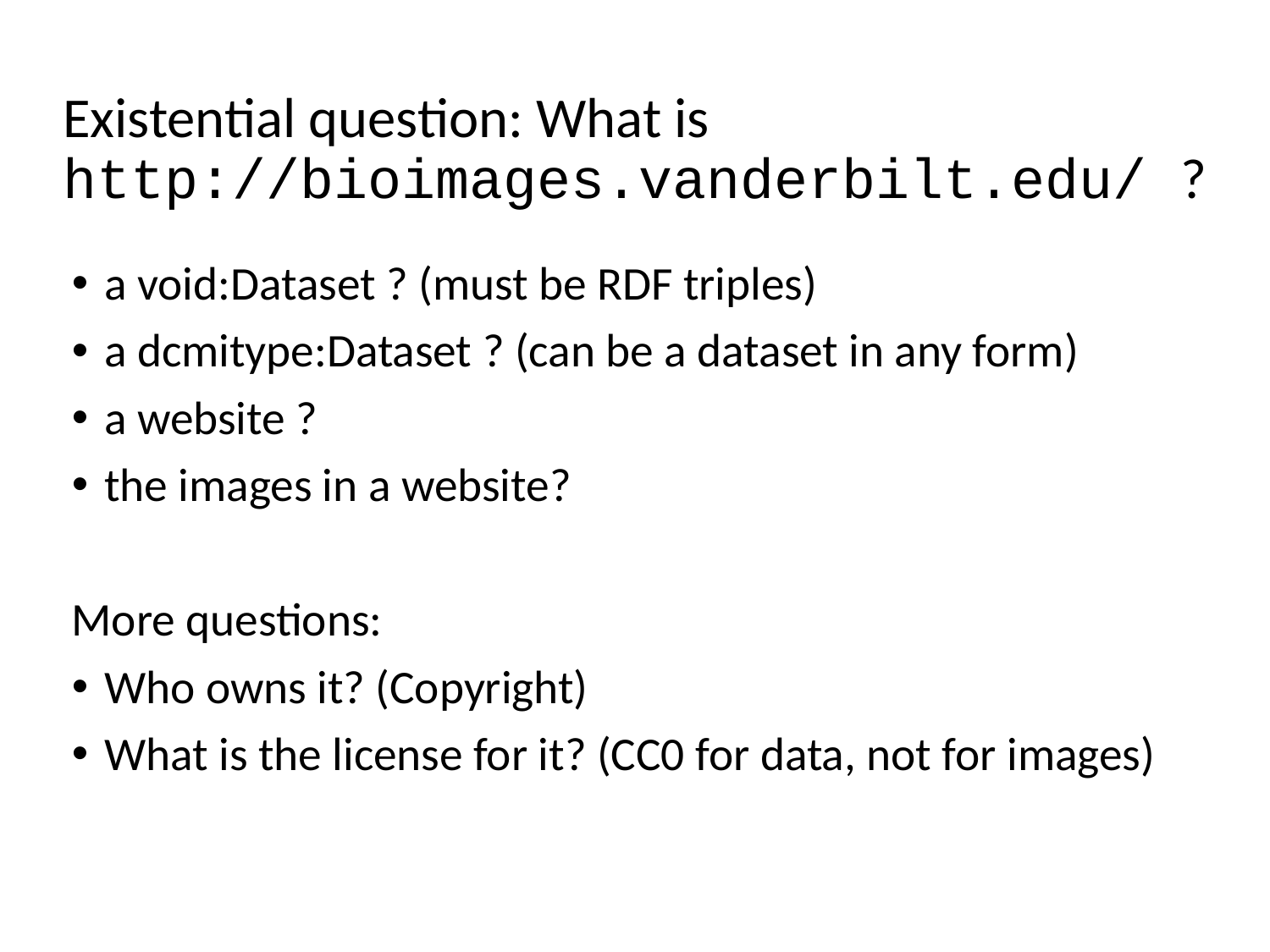

# Existential question: What is http://bioimages.vanderbilt.edu/ ?
a void:Dataset ? (must be RDF triples)
a dcmitype:Dataset ? (can be a dataset in any form)
a website ?
the images in a website?

More questions:
Who owns it? (Copyright)
What is the license for it? (CC0 for data, not for images)